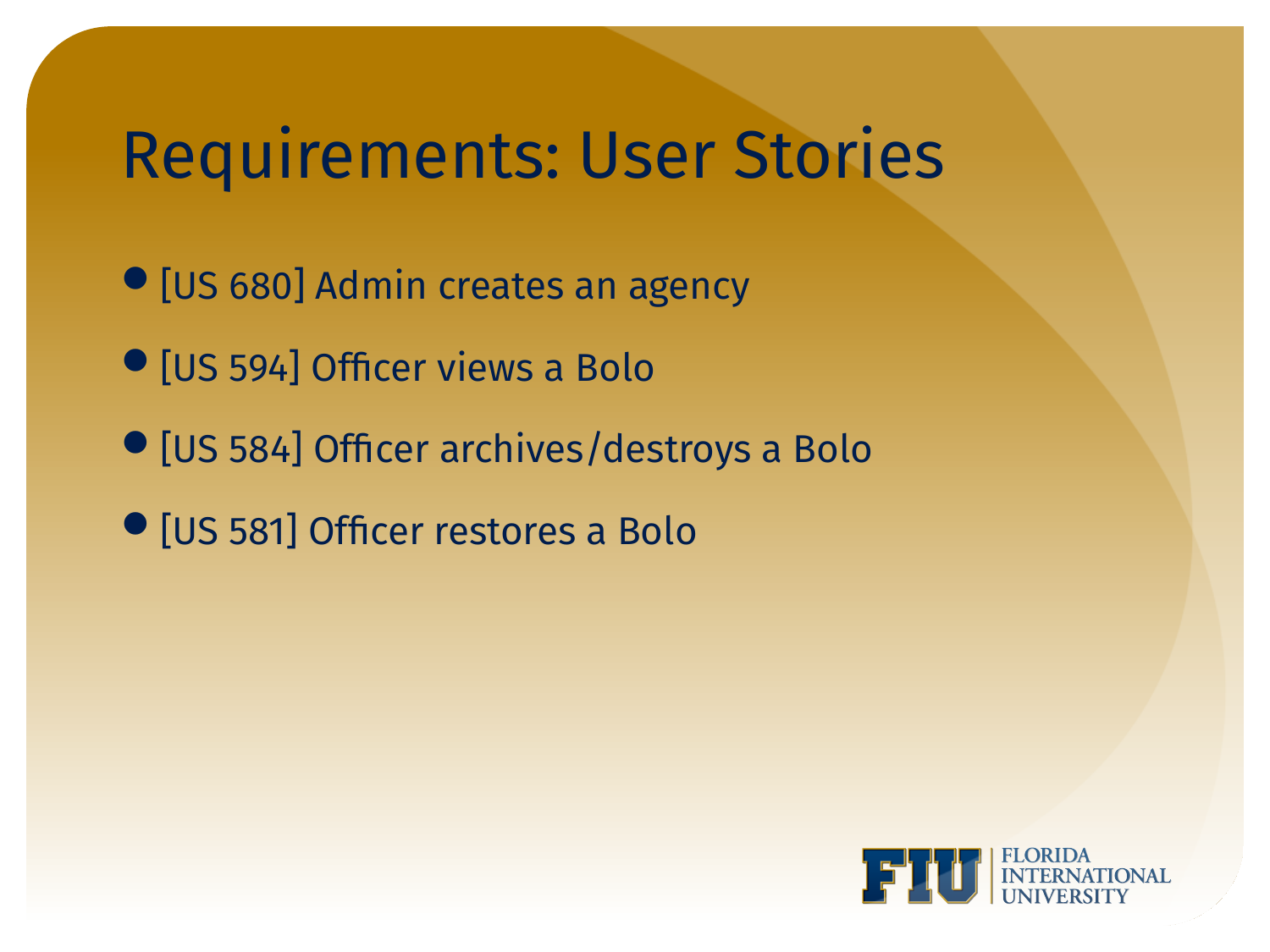

# Requirements: User Stories
[US 680] Admin creates an agency
[US 594] Officer views a Bolo
[US 584] Officer archives/destroys a Bolo
[US 581] Officer restores a Bolo